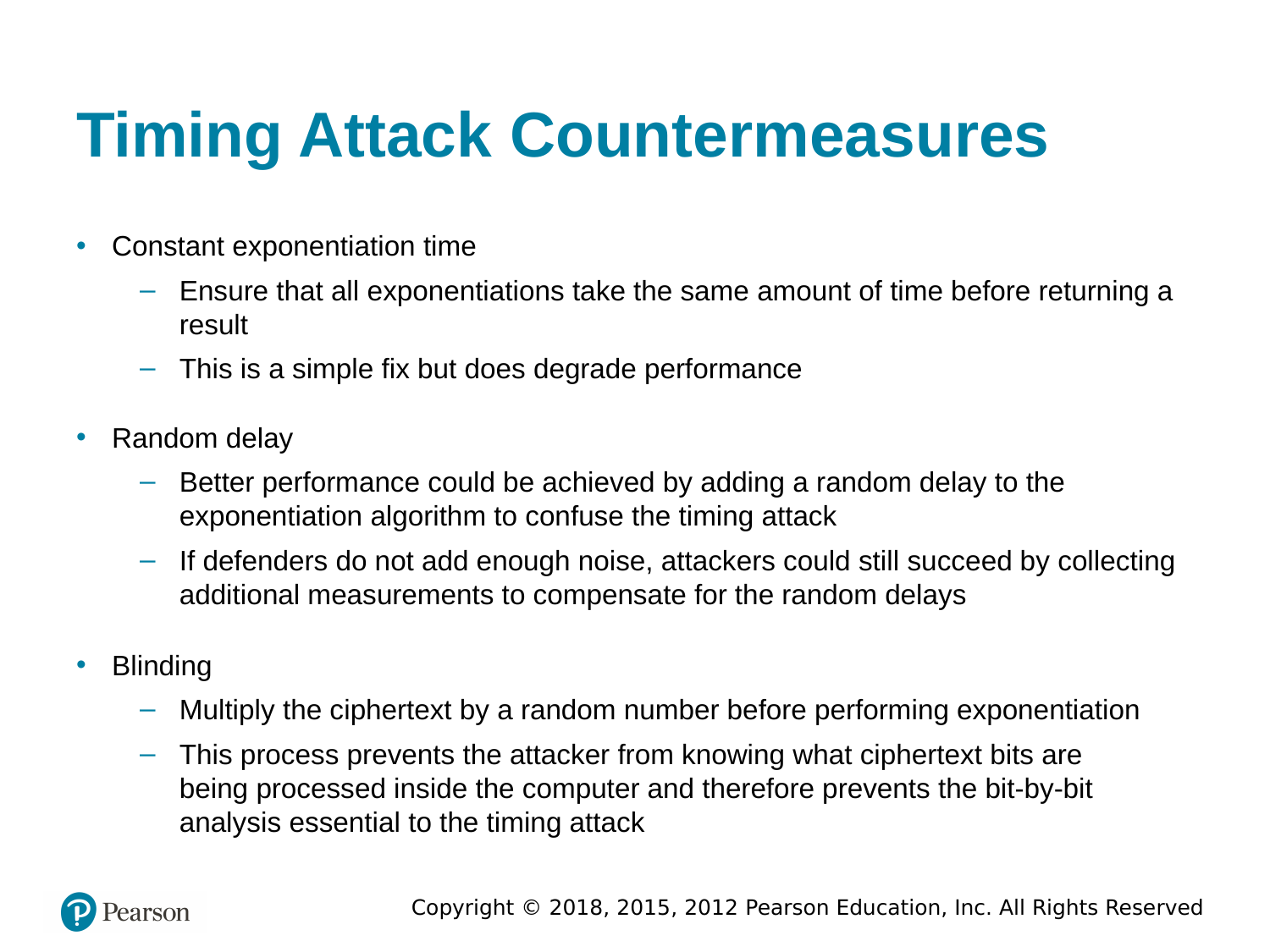

# Timing Attack Countermeasures
Constant exponentiation time
Ensure that all exponentiations take the same amount of time before returning a result
This is a simple fix but does degrade performance
Random delay
Better performance could be achieved by adding a random delay to the exponentiation algorithm to confuse the timing attack
If defenders do not add enough noise, attackers could still succeed by collecting additional measurements to compensate for the random delays
Blinding
Multiply the ciphertext by a random number before performing exponentiation
This process prevents the attacker from knowing what ciphertext bits are being processed inside the computer and therefore prevents the bit-by-bit analysis essential to the timing attack